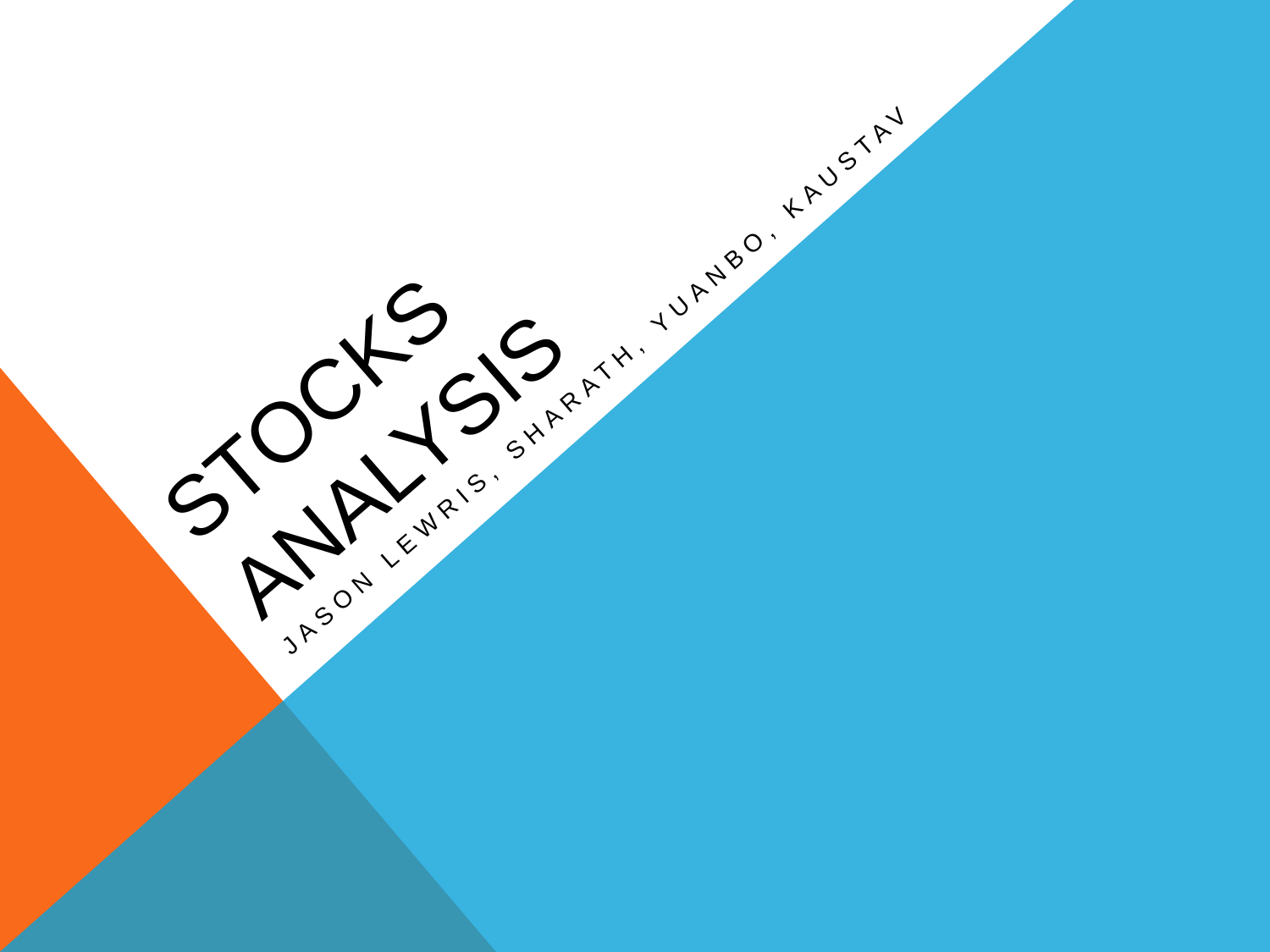

# Stocks Analysis
Jason lewris, sharath, yuanbo, kaustav